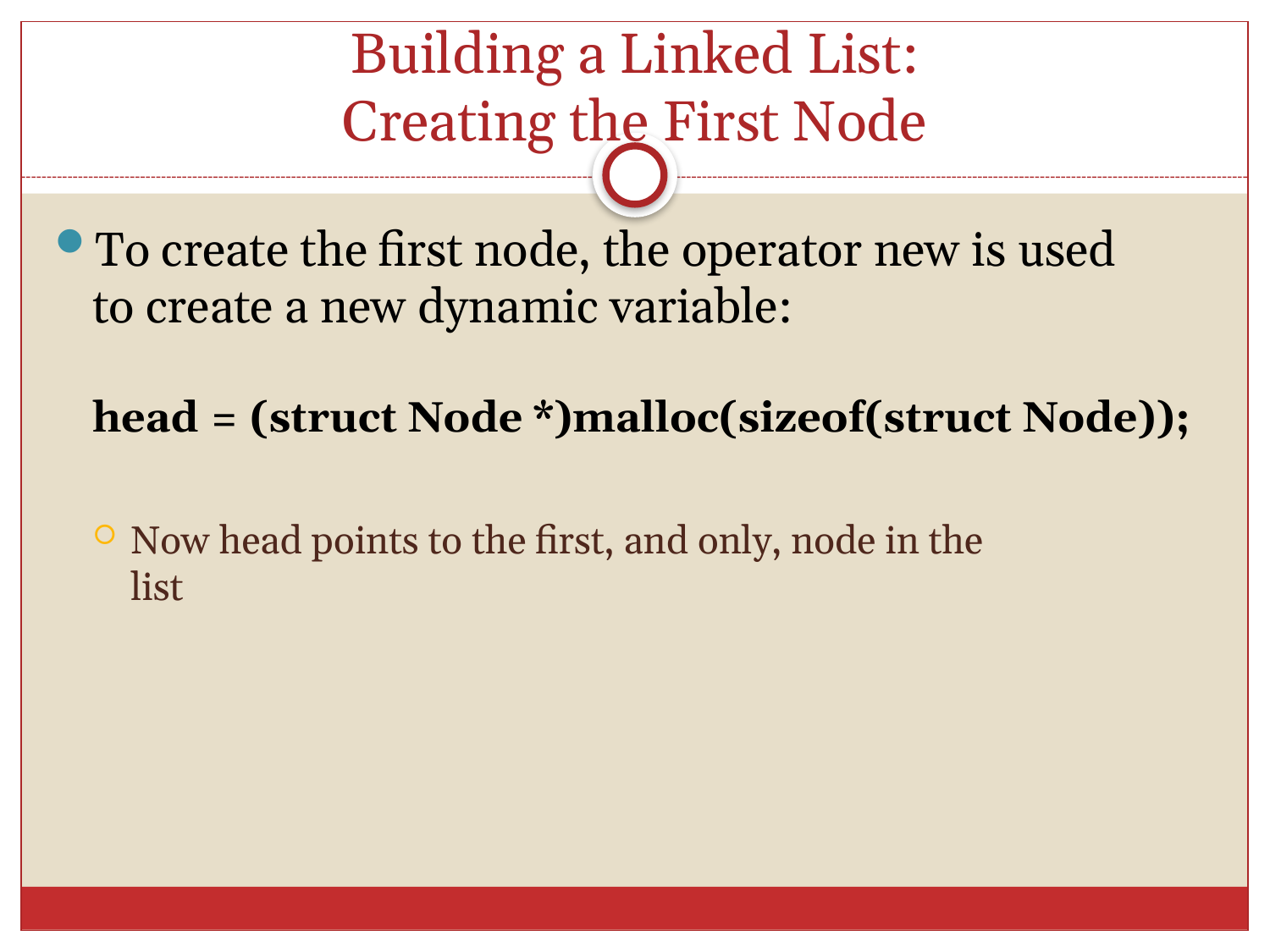

# Building a Linked List: Creating the First Node
To create the first node, the operator new is used
to create a new dynamic variable:
head = (struct Node *)malloc(sizeof(struct Node));

Now head points to the first, and only, node in the
list